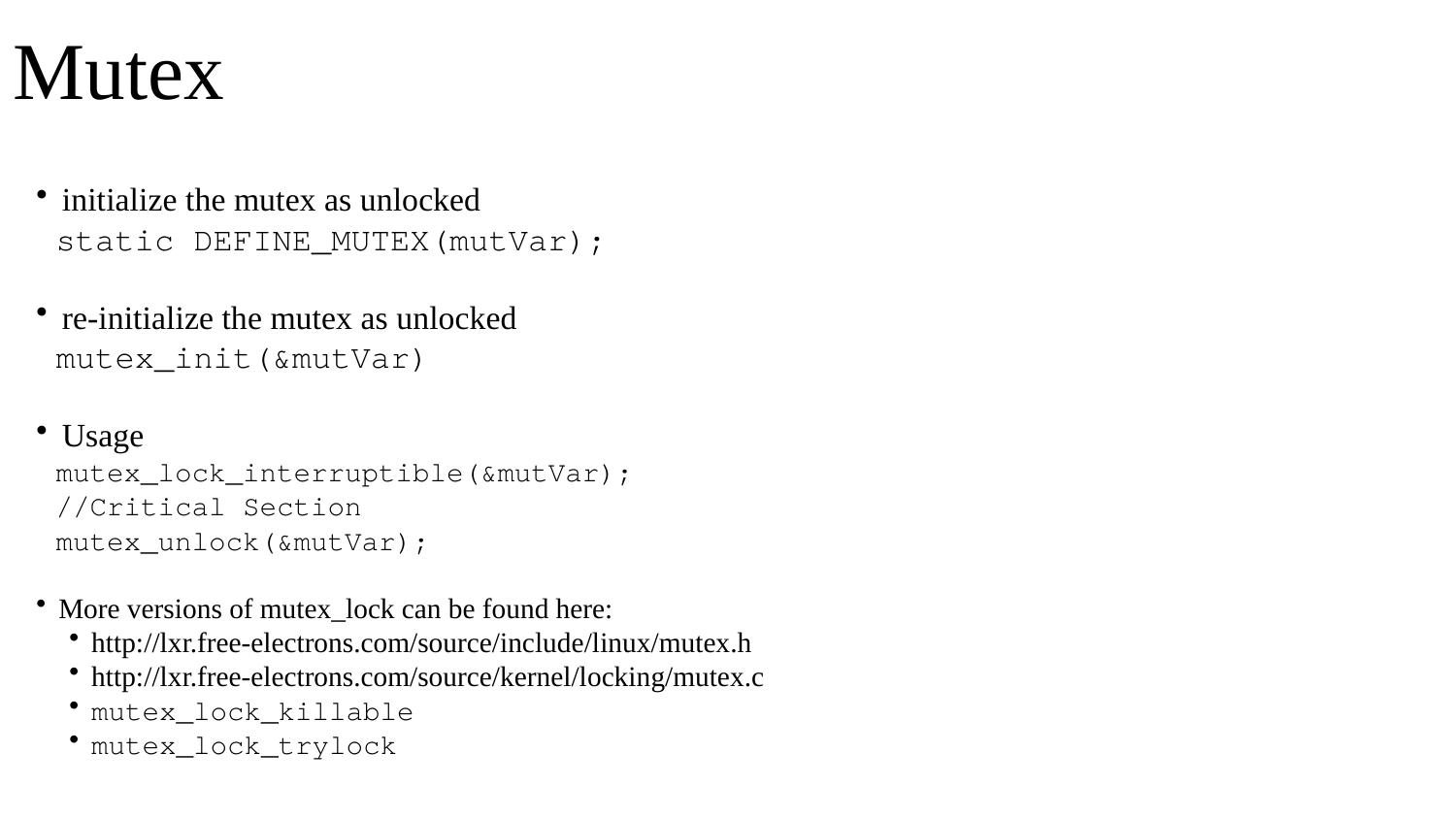

# Mutex
initialize the mutex as unlocked
static DEFINE_MUTEX(mutVar);

re-initialize the mutex as unlocked
mutex_init(&mutVar)

Usage
mutex_lock_interruptible(&mutVar);
//Critical Section
mutex_unlock(&mutVar);

More versions of mutex_lock can be found here:
http://lxr.free-electrons.com/source/include/linux/mutex.h
http://lxr.free-electrons.com/source/kernel/locking/mutex.c
mutex_lock_killable
mutex_lock_trylock